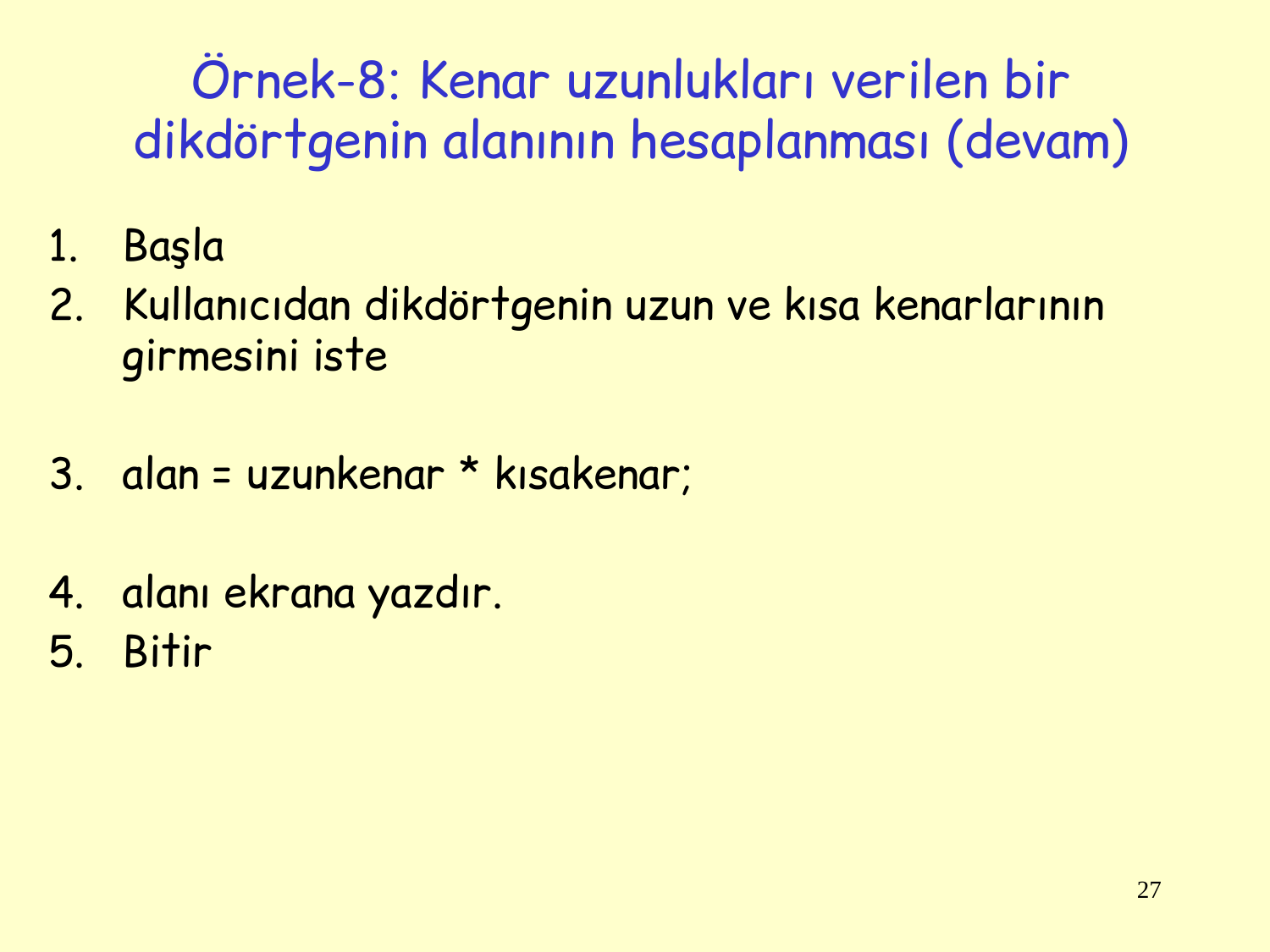

# Örnek-8: Kenar uzunlukları verilen bir dikdörtgenin alanının hesaplanması (devam)
Başla
Kullanıcıdan dikdörtgenin uzun ve kısa kenarlarının girmesini iste

alan = uzunkenar * kısakenar;

alanı ekrana yazdır.
Bitir

27